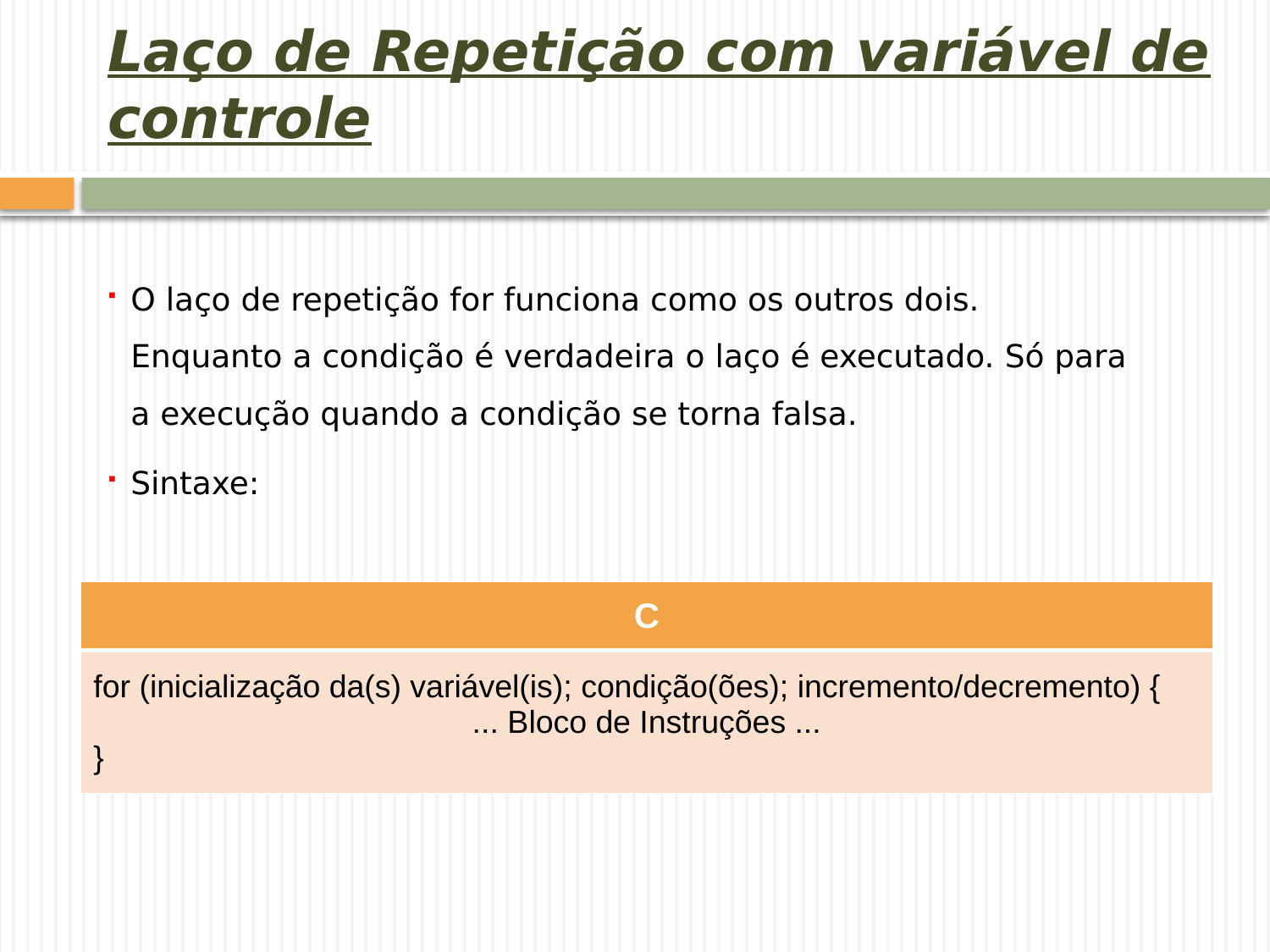

# Laço de Repetição com variável de controle
O laço de repetição for funciona como os outros dois. Enquanto a condição é verdadeira o laço é executado. Só para a execução quando a condição se torna falsa.
Sintaxe:
| C |
| --- |
| for (inicialização da(s) variável(is); condição(ões); incremento/decremento) { ... Bloco de Instruções ... } |